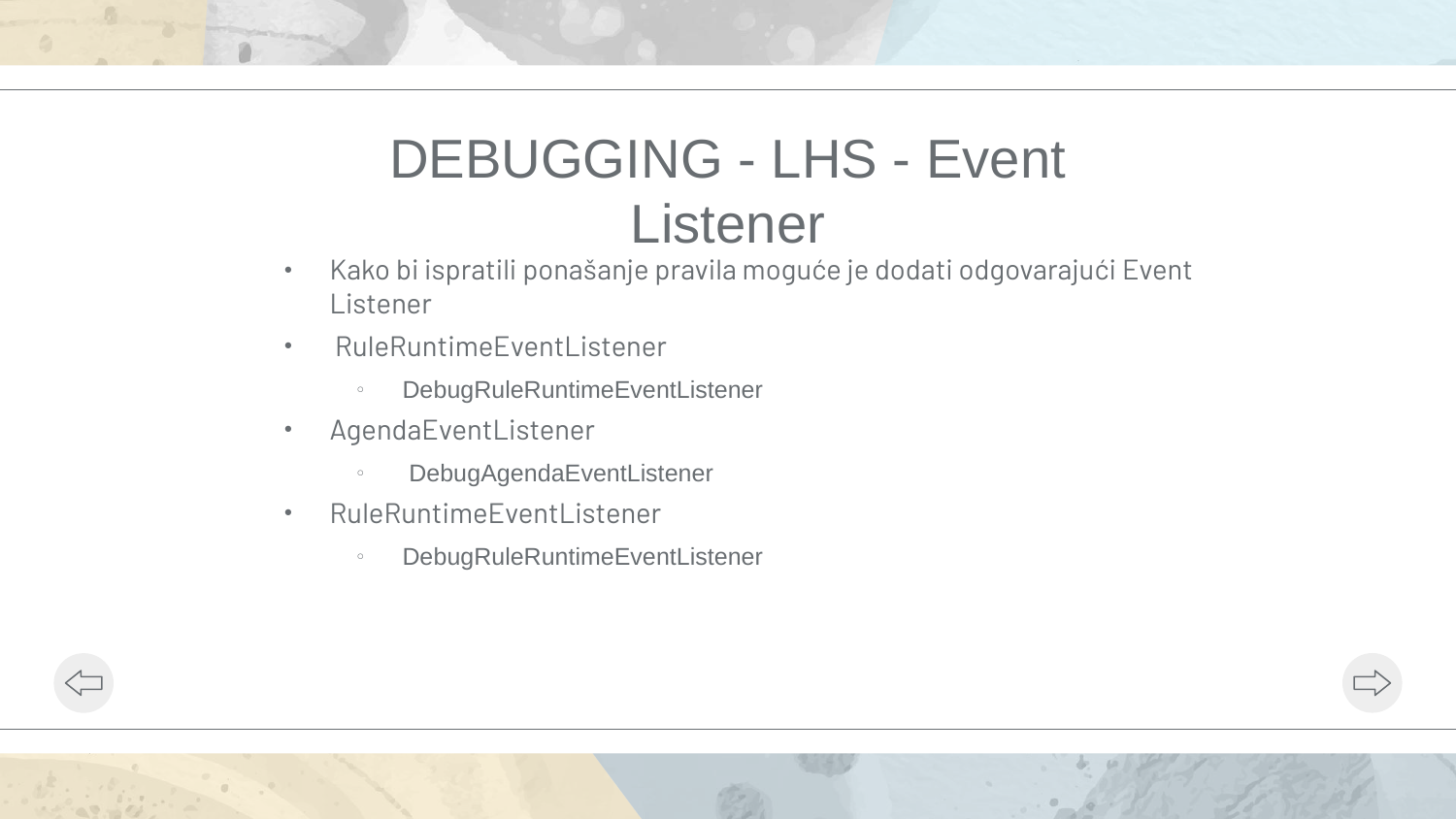

# DEBUGGING - LHS - Event Listener
Kako bi ispratili ponašanje pravila moguće je dodati odgovarajući Event Listener
 RuleRuntimeEventListener
DebugRuleRuntimeEventListener
AgendaEventListener
 DebugAgendaEventListener
RuleRuntimeEventListener
DebugRuleRuntimeEventListener